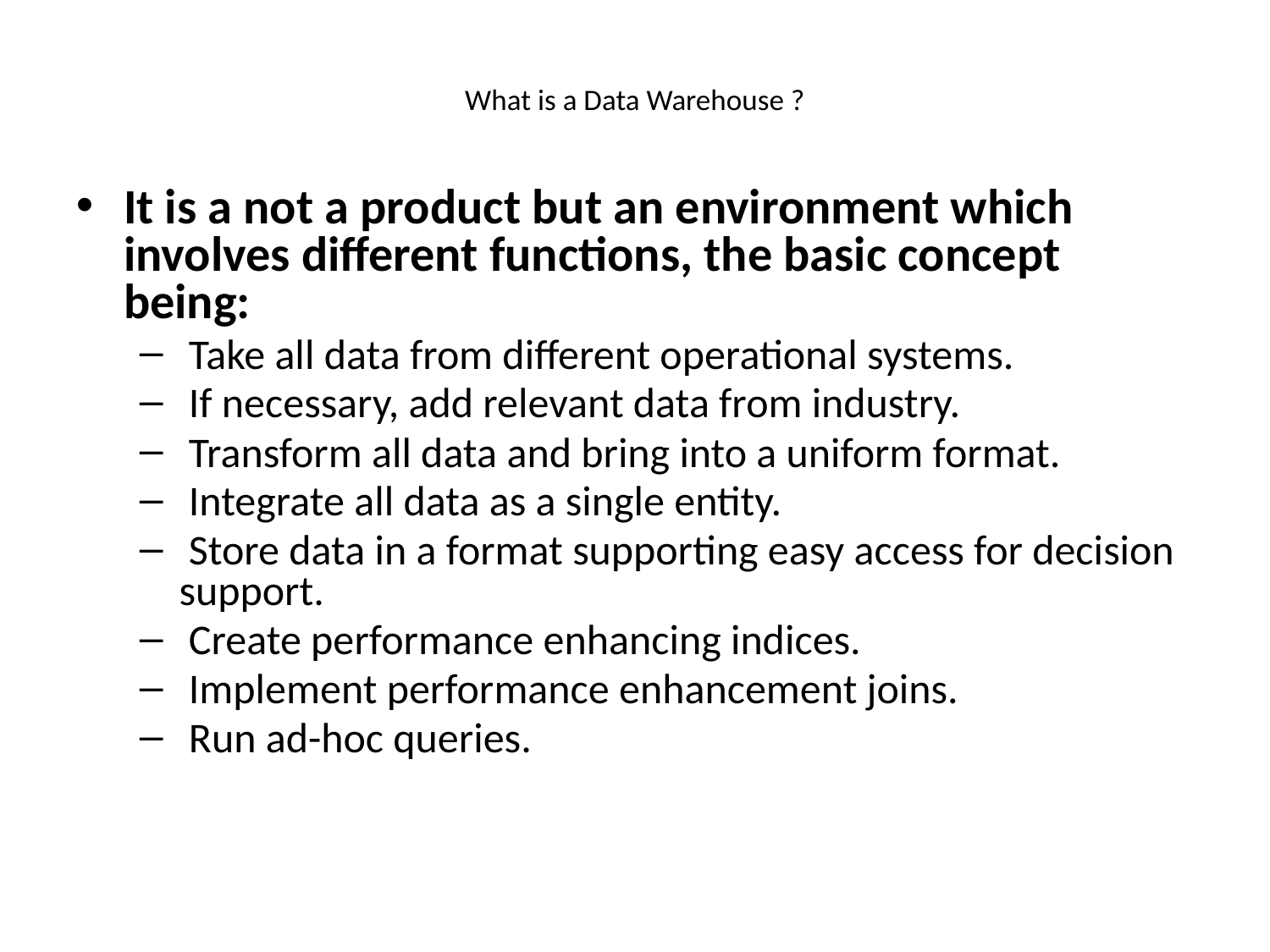

What is a Data Warehouse ?
It is a not a product but an environment which involves different functions, the basic concept being:
 Take all data from different operational systems.
 If necessary, add relevant data from industry.
 Transform all data and bring into a uniform format.
 Integrate all data as a single entity.
 Store data in a format supporting easy access for decision support.
 Create performance enhancing indices.
 Implement performance enhancement joins.
 Run ad-hoc queries.